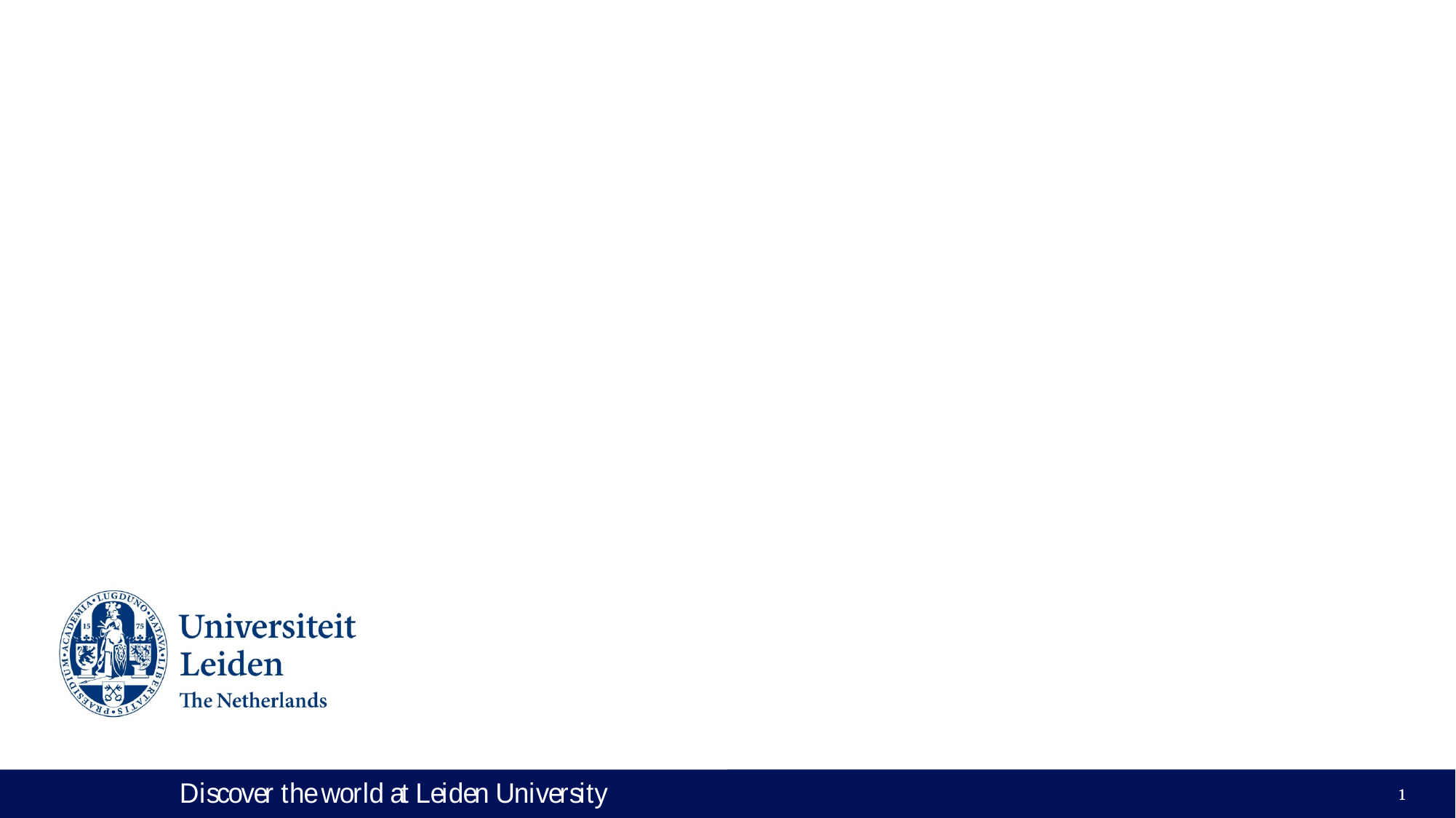

# Environmental Causes of Conflict and Personal Social Responsibility
Dr. Babak RezaeeDaryakenari| The Hague
1